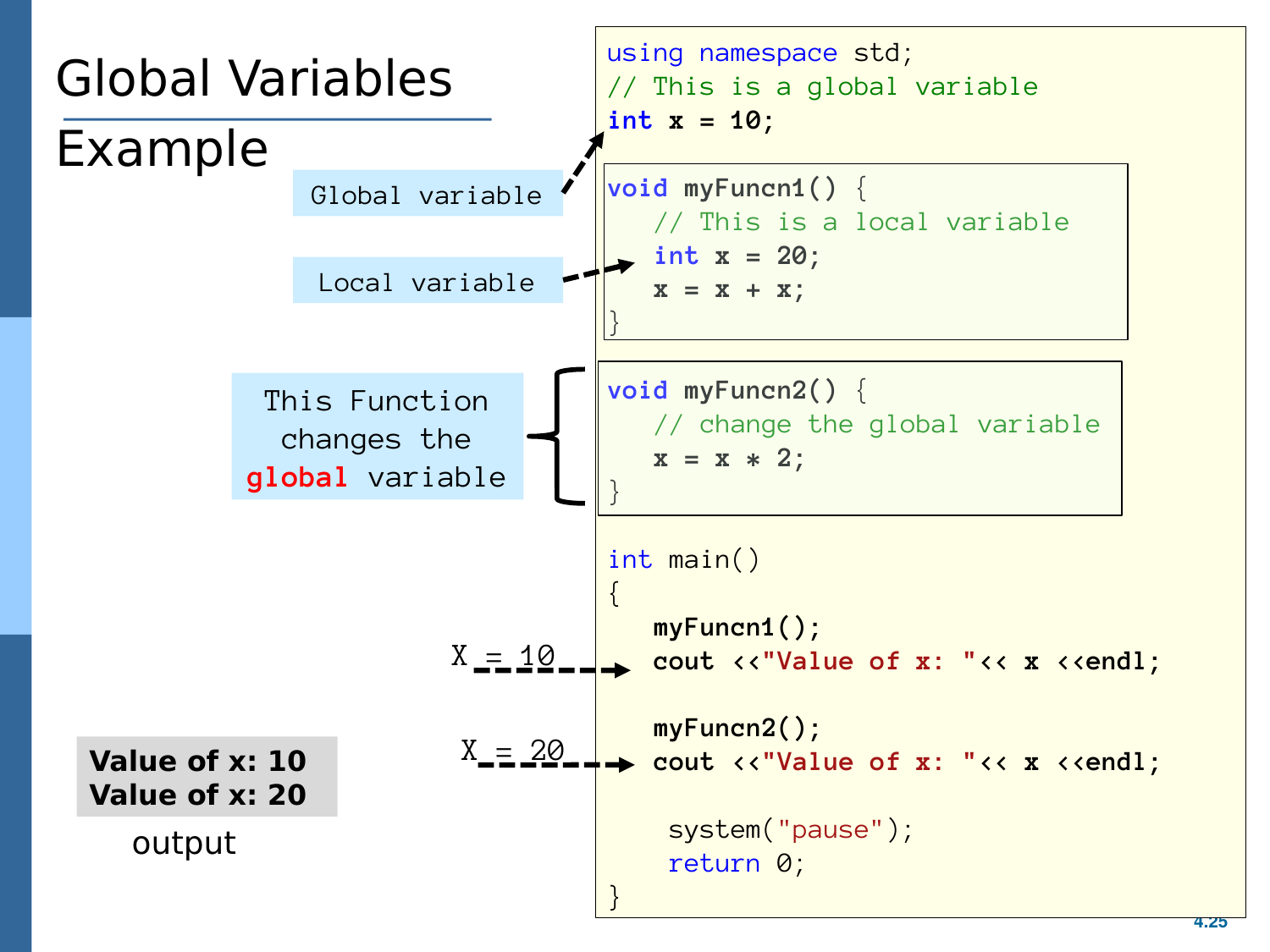

using namespace std;
// This is a global variable
int x = 10;

void myFuncn1() {
   // This is a local variable
   int x = 20;
   x = x + x;
}

void myFuncn2() {
   // change the global variable
   x = x * 2;
}

int main()
{
   myFuncn1();
   cout <<"Value of x: "<< x <<endl;

   myFuncn2();
   cout <<"Value of x: "<< x <<endl;

    system("pause");
    return 0;
}
Global Variables
Example

Global variable
Local variable

This Function changes the global variable
X = 10
X = 20
Value of x: 10
Value of x: 20
 output